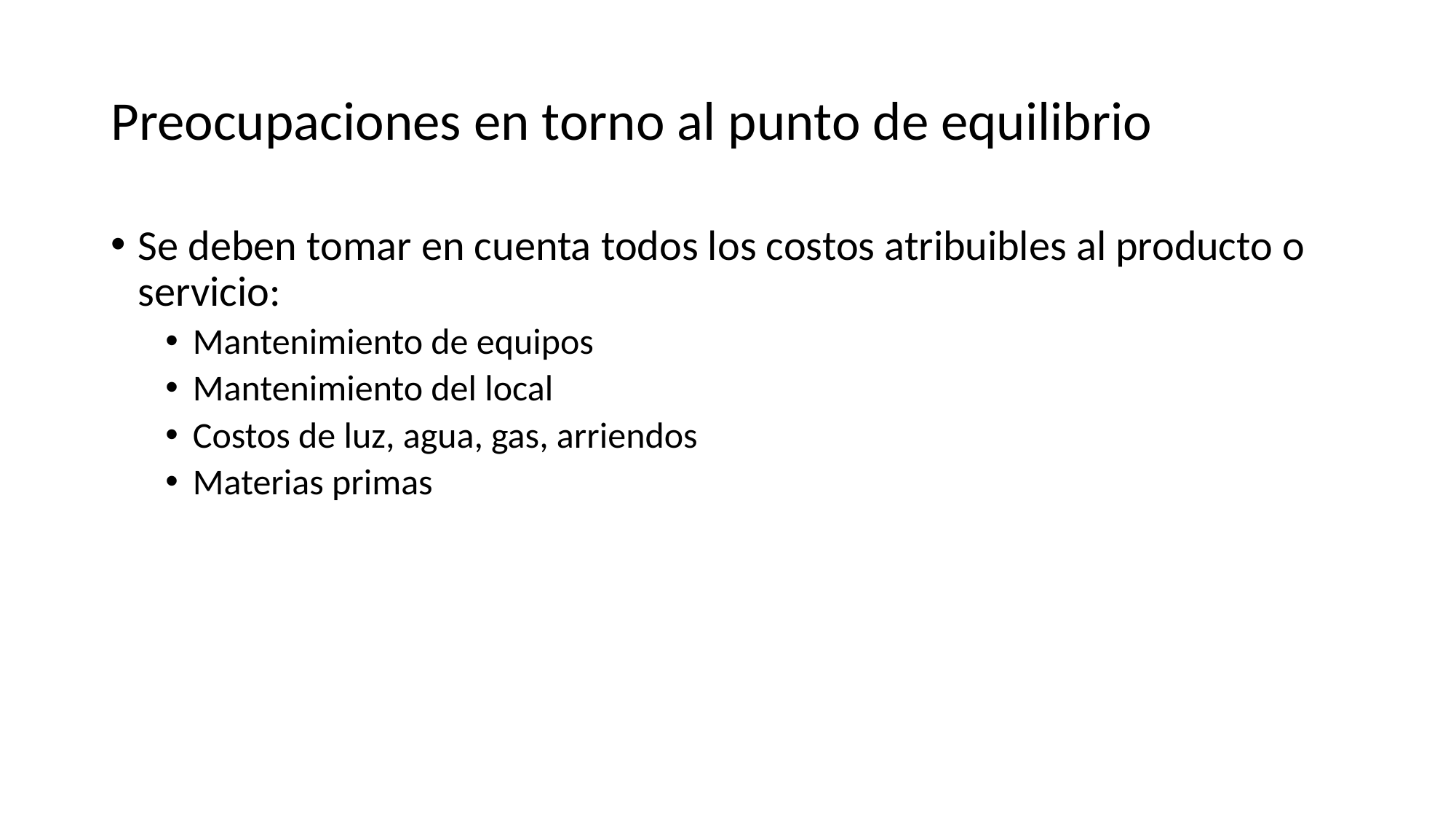

# Preocupaciones en torno al punto de equilibrio
Se deben tomar en cuenta todos los costos atribuibles al producto o servicio:
Mantenimiento de equipos
Mantenimiento del local
Costos de luz, agua, gas, arriendos
Materias primas